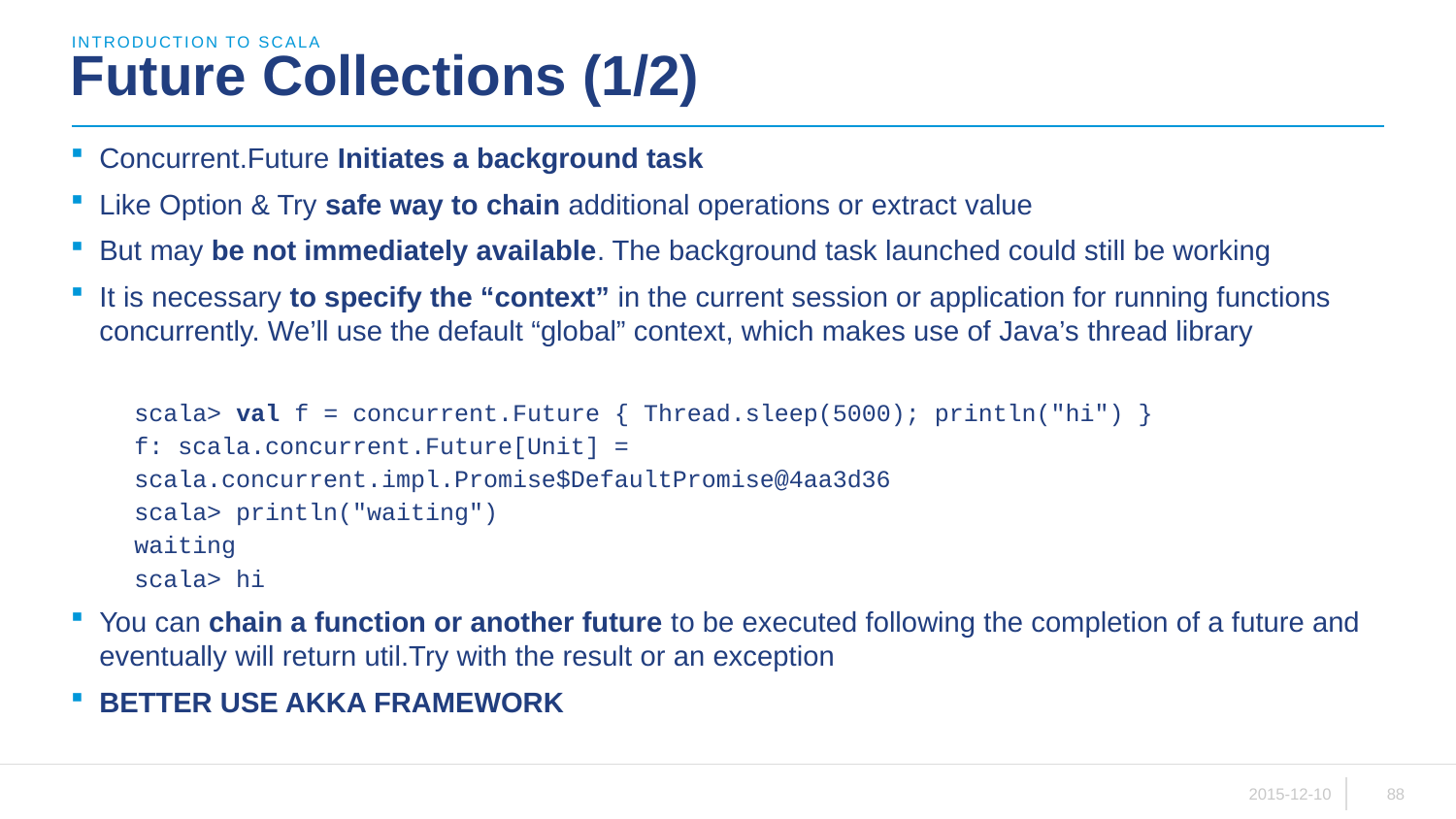

introduction to scala
# Future Collections (1/2)
Concurrent.Future Initiates a background task
Like Option & Try safe way to chain additional operations or extract value
But may be not immediately available. The background task launched could still be working
It is necessary to specify the “context” in the current session or application for running functions concurrently. We’ll use the default “global” context, which makes use of Java’s thread library

scala> val f = concurrent.Future { Thread.sleep(5000); println("hi") }
f: scala.concurrent.Future[Unit] =
scala.concurrent.impl.Promise$DefaultPromise@4aa3d36
scala> println("waiting")
waiting
scala> hi
You can chain a function or another future to be executed following the completion of a future and eventually will return util.Try with the result or an exception
BETTER USE AKKA FRAMEWORK